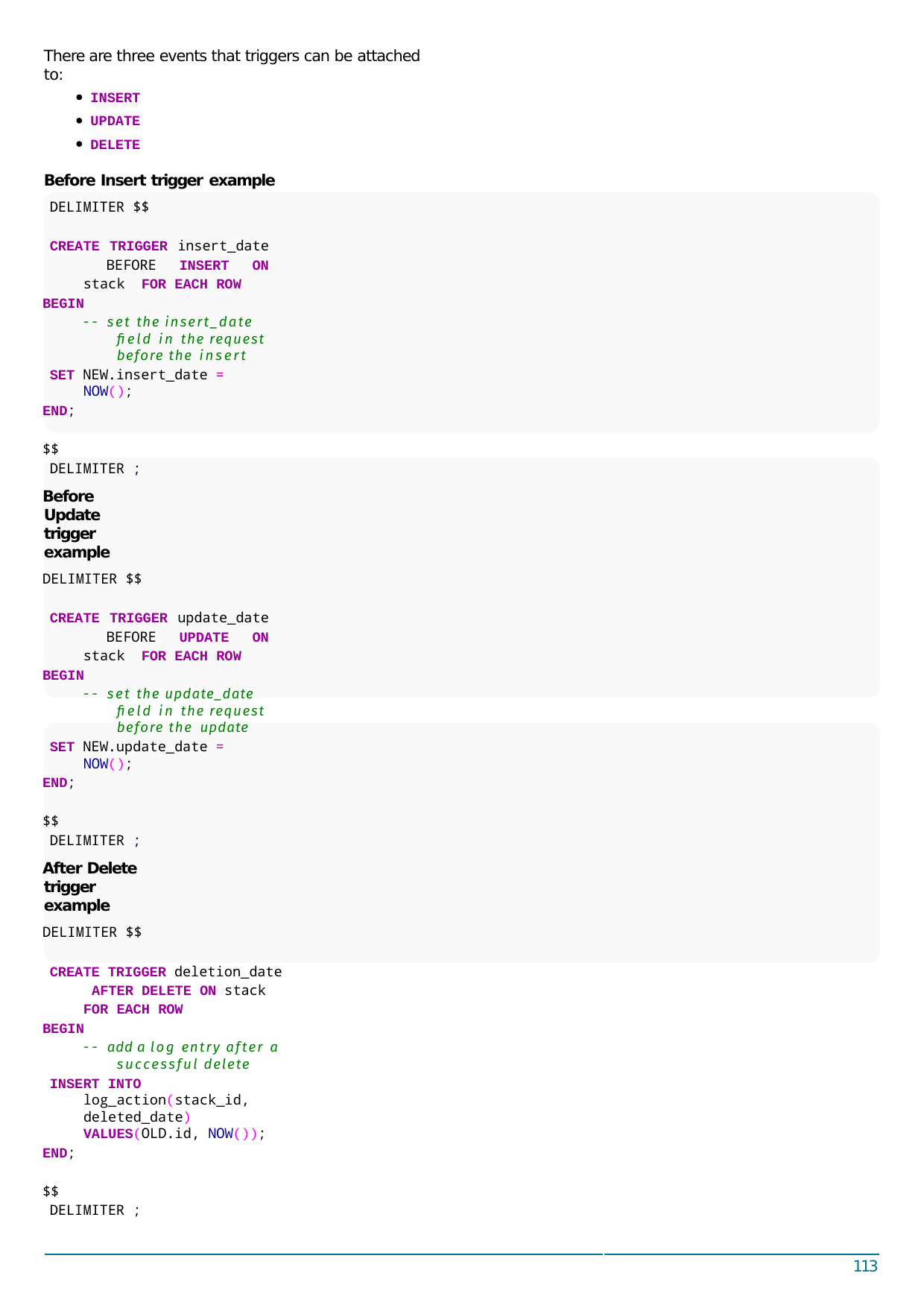

There are three events that triggers can be attached to:
INSERT

UPDATE

DELETE

Before Insert trigger example
DELIMITER $$

CREATE TRIGGER insert_date  BEFORE INSERT ON stack  FOR EACH ROW
BEGIN
-- set the insert_date field in the request before the insert
SET NEW.insert_date = NOW();
END;

$$  DELIMITER ;
Before Update trigger example
DELIMITER $$

CREATE TRIGGER update_date  BEFORE UPDATE ON stack  FOR EACH ROW
BEGIN
-- set the update_date field in the request before the update
SET NEW.update_date = NOW();
END;

$$  DELIMITER ;
After Delete trigger example
DELIMITER $$

CREATE TRIGGER deletion_date  AFTER DELETE ON stack  FOR EACH ROW
BEGIN
-- add a log entry after a successful delete
INSERT INTO log_action(stack_id, deleted_date) VALUES(OLD.id, NOW());
END;

$$  DELIMITER ;

113